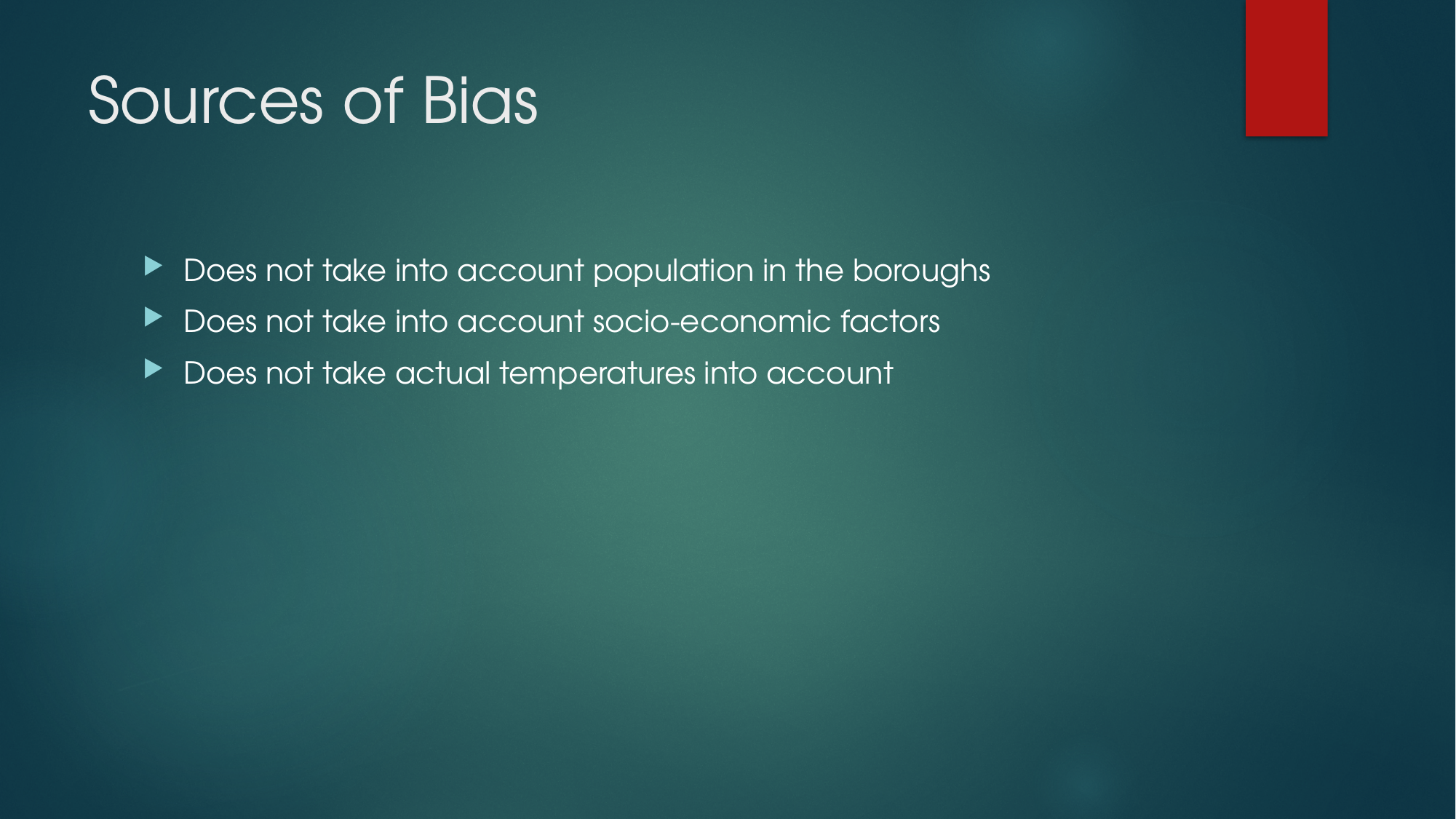

# Sources of Bias
Does not take into account population in the boroughs
Does not take into account socio-economic factors
Does not take actual temperatures into account